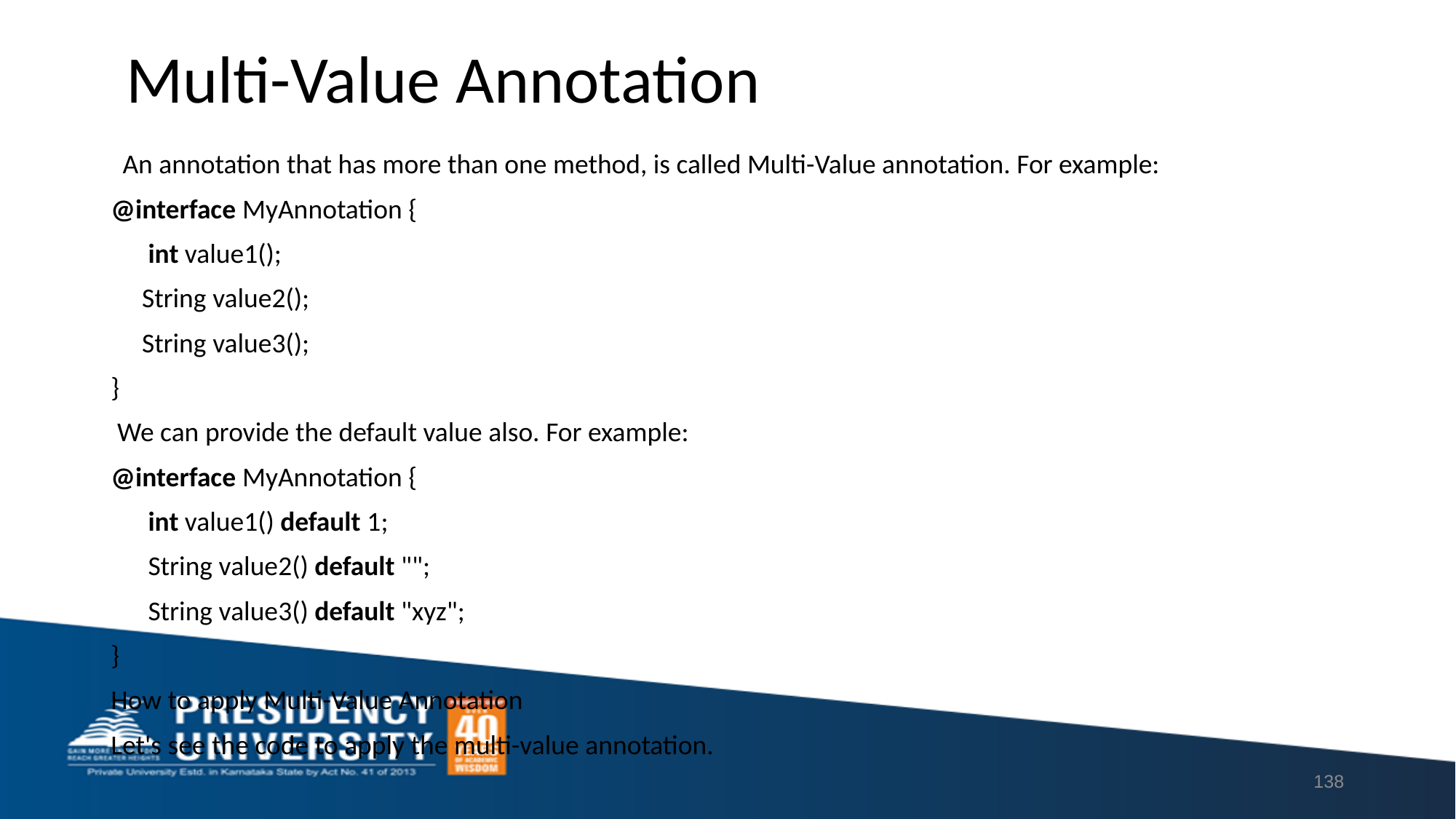

# Multi-Value Annotation
  An annotation that has more than one method, is called Multi-Value annotation. For example:
@interface MyAnnotation {
      int value1();
     String value2();
     String value3();
}
 We can provide the default value also. For example:
@interface MyAnnotation {
      int value1() default 1;
      String value2() default "";
      String value3() default "xyz";
}
How to apply Multi-Value Annotation
Let's see the code to apply the multi-value annotation.

138